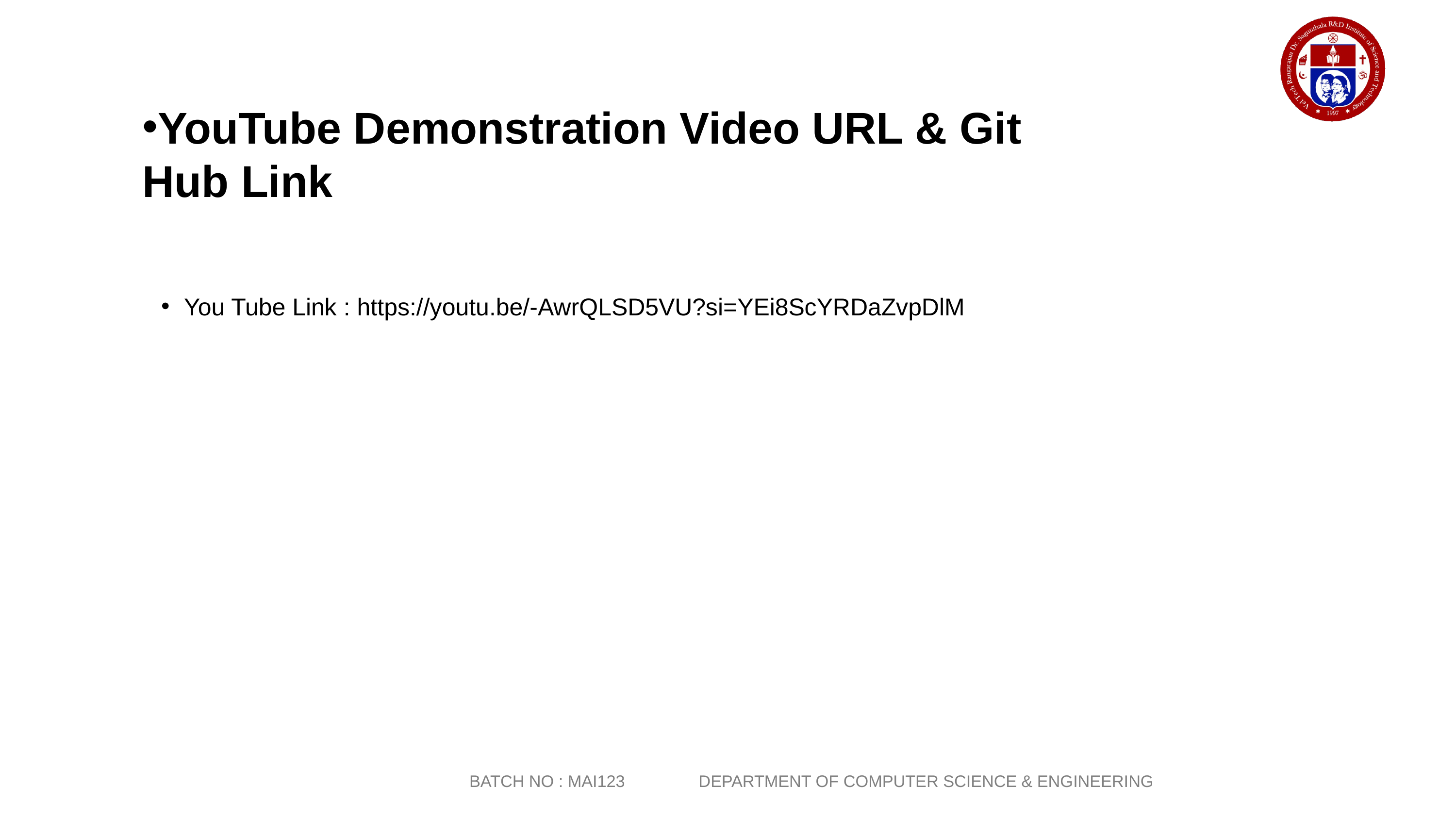

YouTube Demonstration Video URL & Git Hub Link
You Tube Link : https://youtu.be/-AwrQLSD5VU?si=YEi8ScYRDaZvpDlM

BATCH NO : MAI123                DEPARTMENT OF COMPUTER SCIENCE & ENGINEERING
34